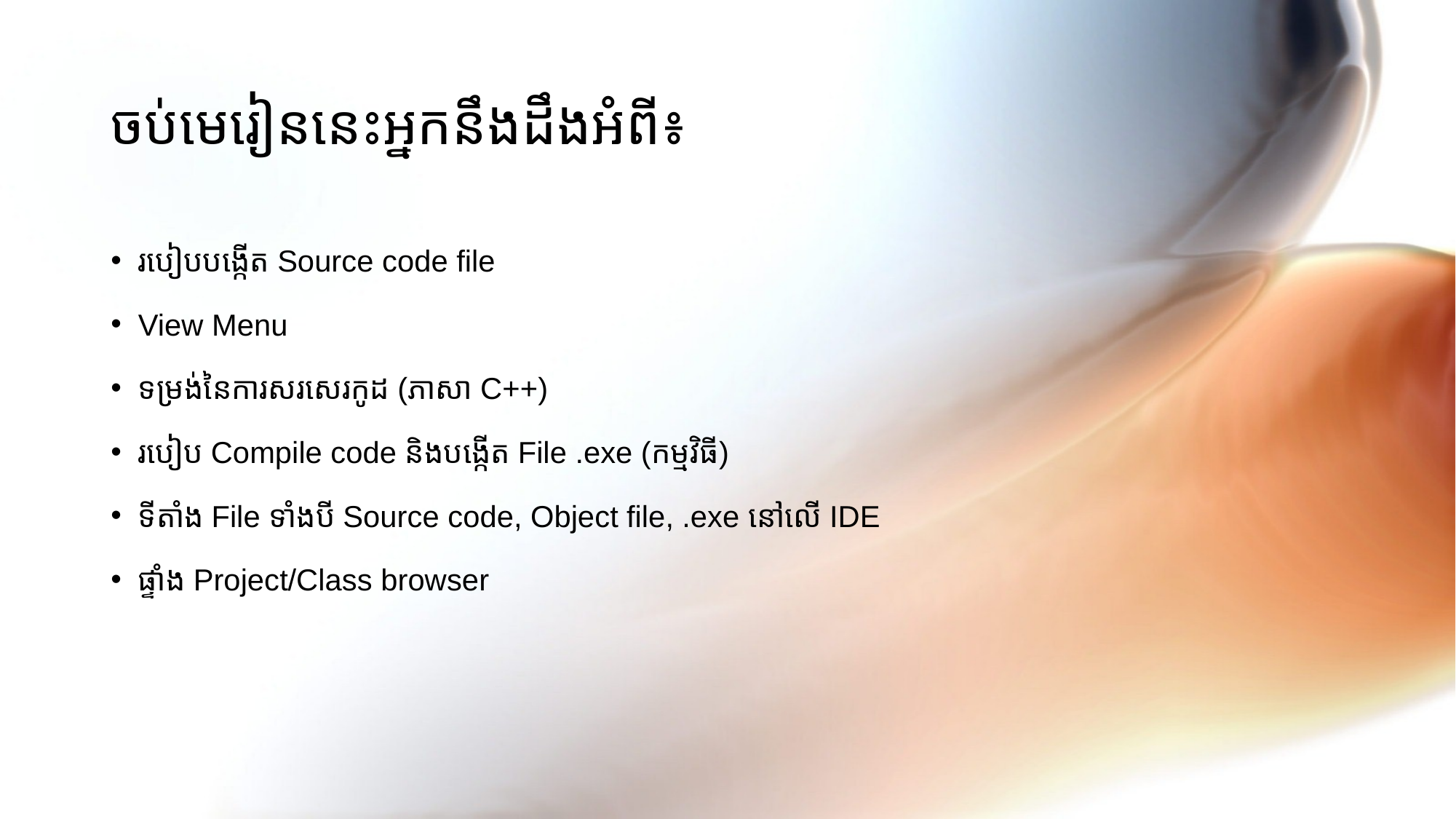

# ចប់មេរៀននេះអ្នកនឹងដឹងអំពី៖
របៀបបង្កើត Source code file
View Menu
ទម្រង់នៃការសរសេរកូដ (ភាសា C++)
របៀប Compile code និងបង្កើត File .exe (កម្មវិធី)
ទីតាំង File ទាំងបី Source code, Object file, .exe នៅលើ IDE
ផ្ទាំង Project/Class browser